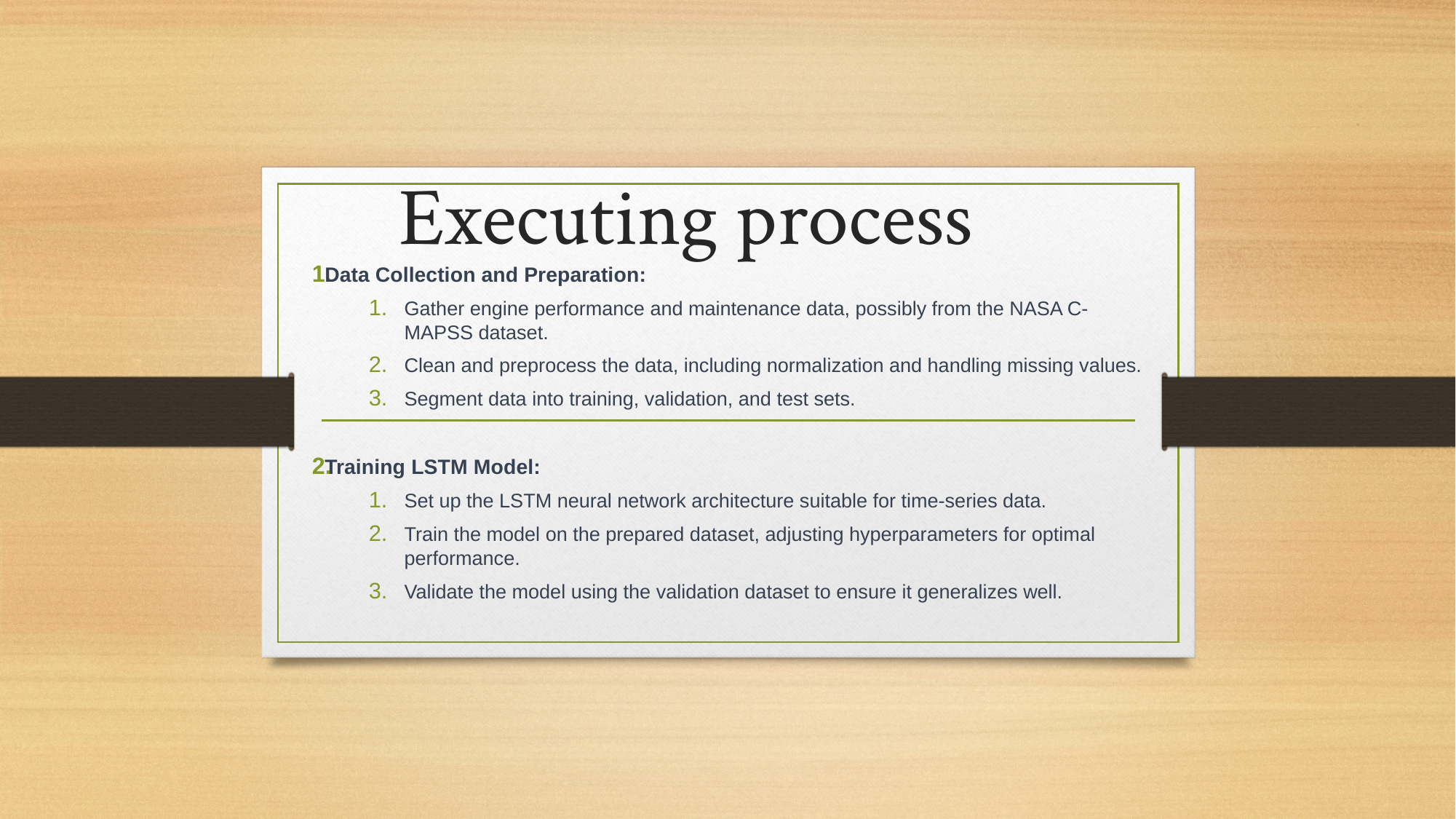

# Executing process
Data Collection and Preparation:
Gather engine performance and maintenance data, possibly from the NASA C-MAPSS dataset.
Clean and preprocess the data, including normalization and handling missing values.
Segment data into training, validation, and test sets.

Training LSTM Model:
Set up the LSTM neural network architecture suitable for time-series data.
Train the model on the prepared dataset, adjusting hyperparameters for optimal performance.
Validate the model using the validation dataset to ensure it generalizes well.